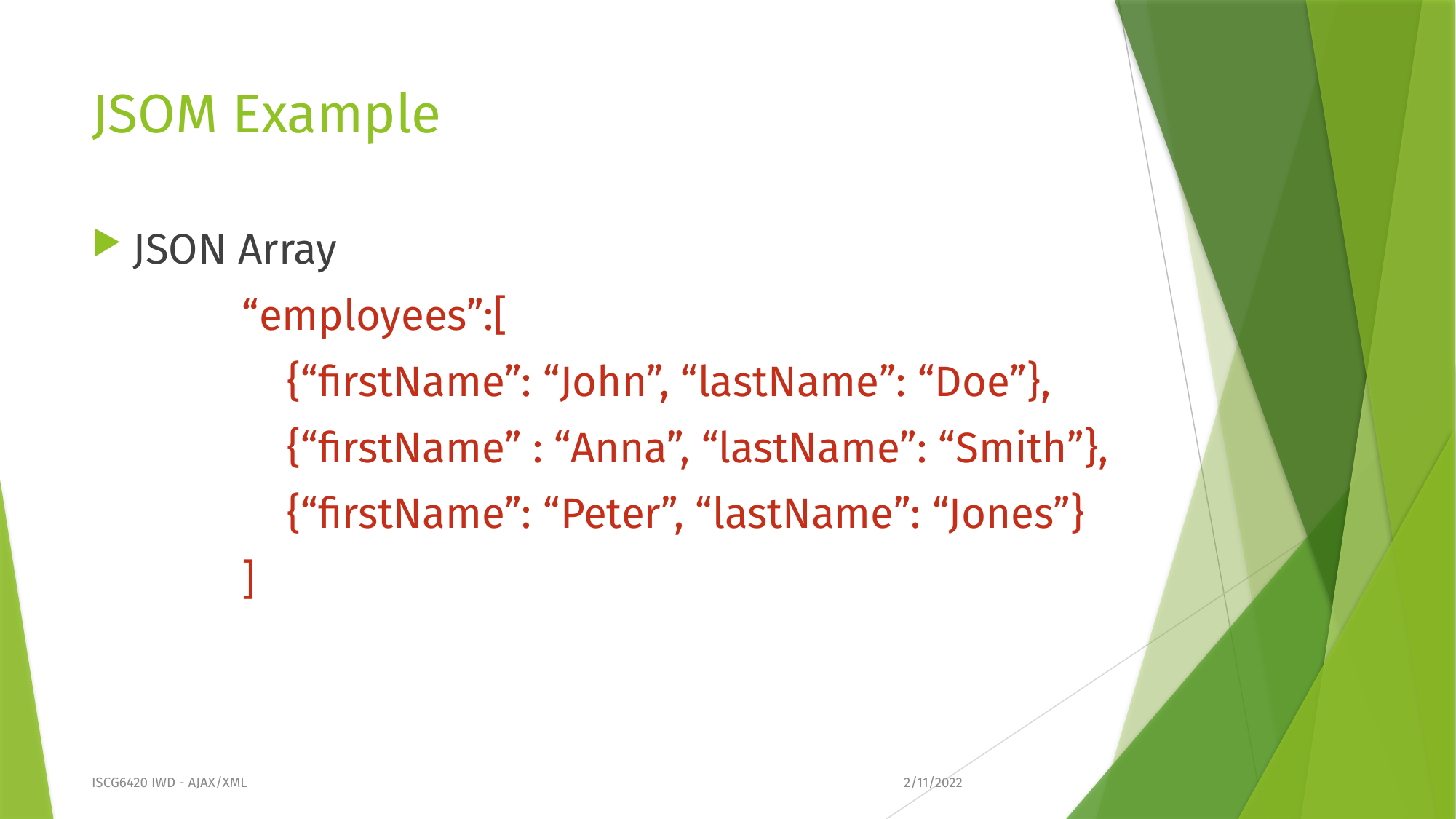

# JSOM Example
JSON Array
“employees”:[
    {“firstName”: “John”, “lastName”: “Doe”},
    {“firstName” : “Anna”, “lastName”: “Smith”},
    {“firstName”: “Peter”, “lastName”: “Jones”}
]
2/11/2022
ISCG6420 IWD - AJAX/XML